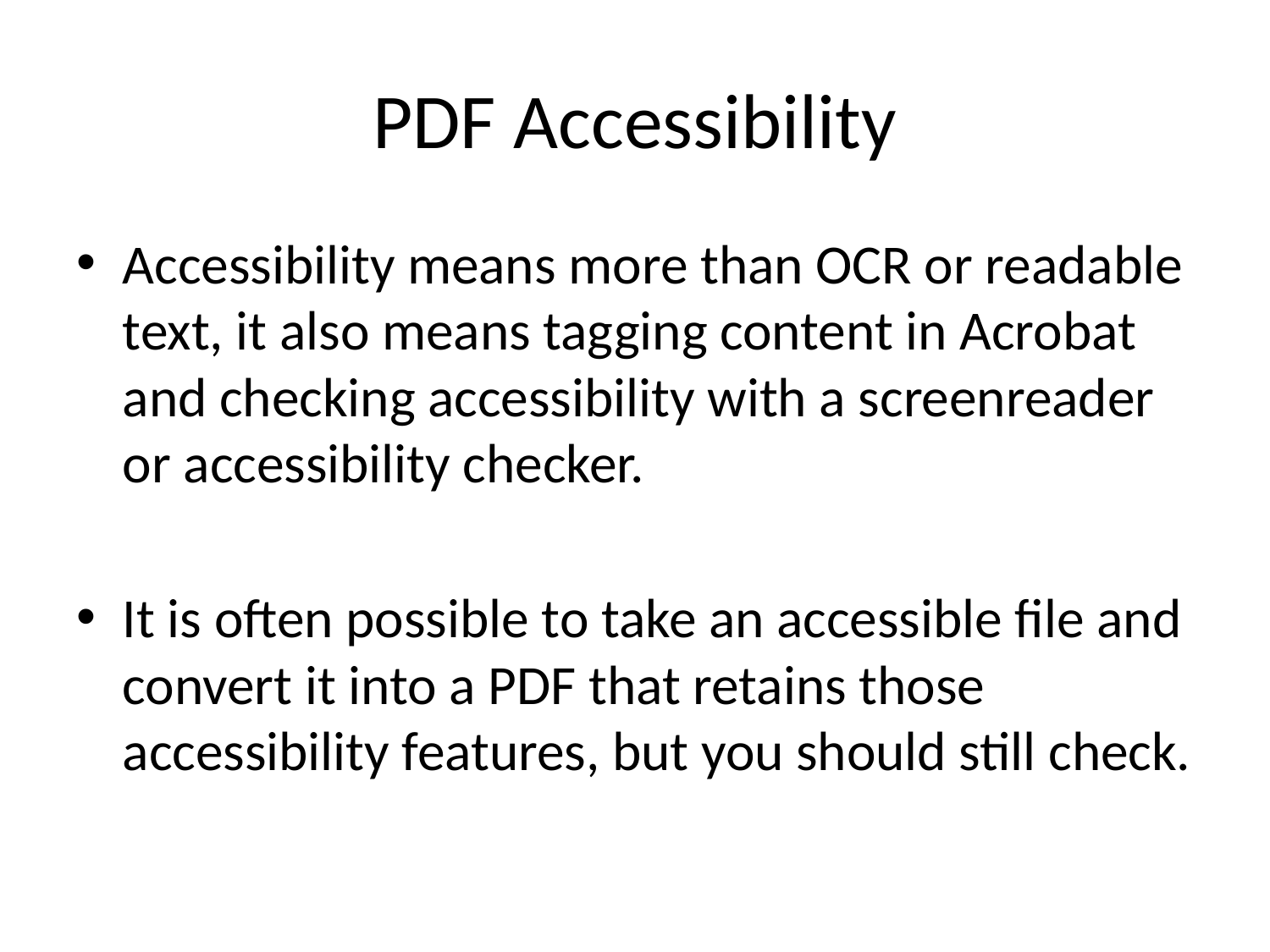

# PDF Accessibility
Accessibility means more than OCR or readable text, it also means tagging content in Acrobat and checking accessibility with a screenreader or accessibility checker.

It is often possible to take an accessible file and convert it into a PDF that retains those accessibility features, but you should still check.